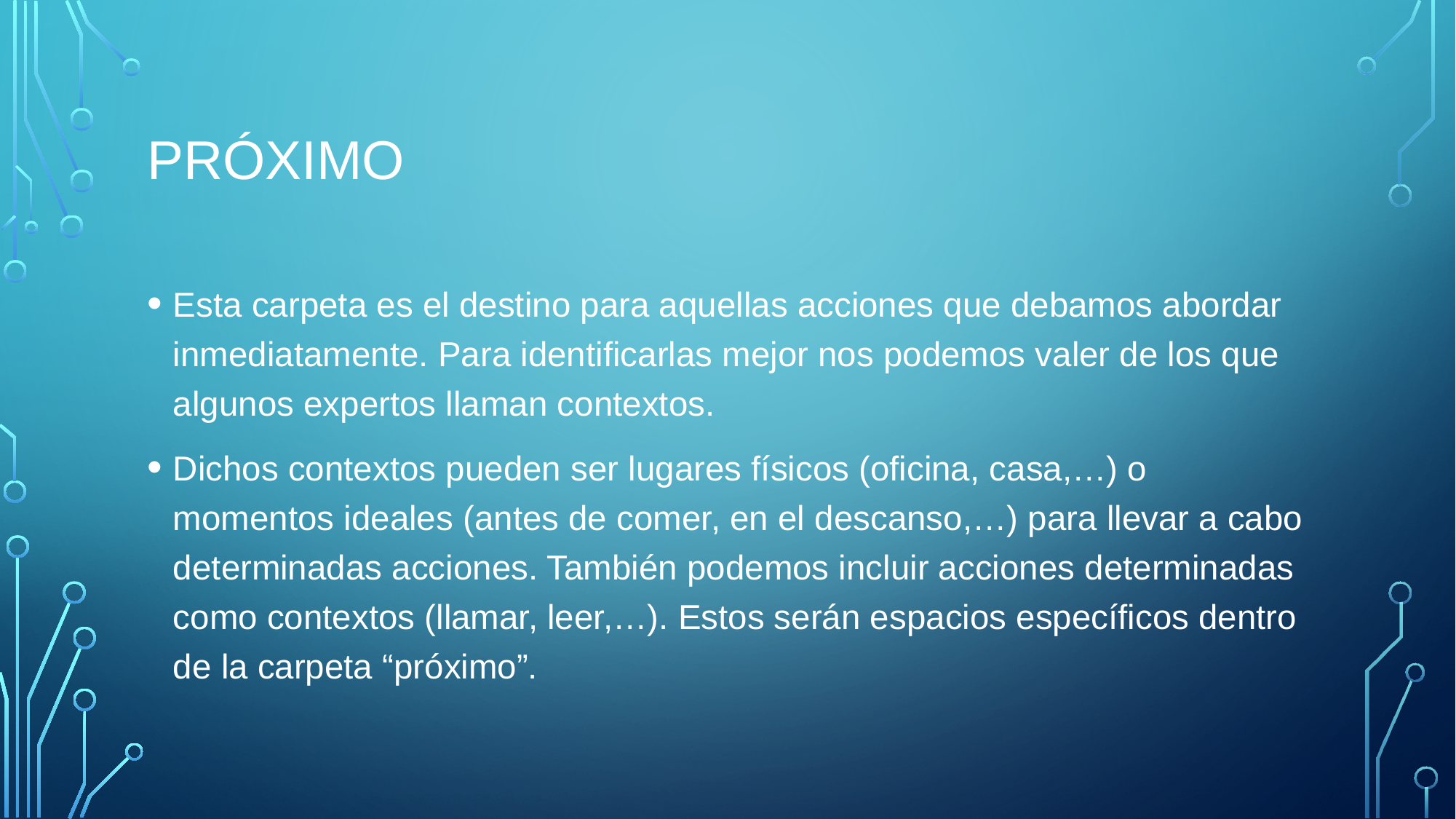

# Próximo
Esta carpeta es el destino para aquellas acciones que debamos abordar inmediatamente. Para identificarlas mejor nos podemos valer de los que algunos expertos llaman contextos.
Dichos contextos pueden ser lugares físicos (oficina, casa,…) o momentos ideales (antes de comer, en el descanso,…) para llevar a cabo determinadas acciones. También podemos incluir acciones determinadas como contextos (llamar, leer,…). Estos serán espacios específicos dentro de la carpeta “próximo”.